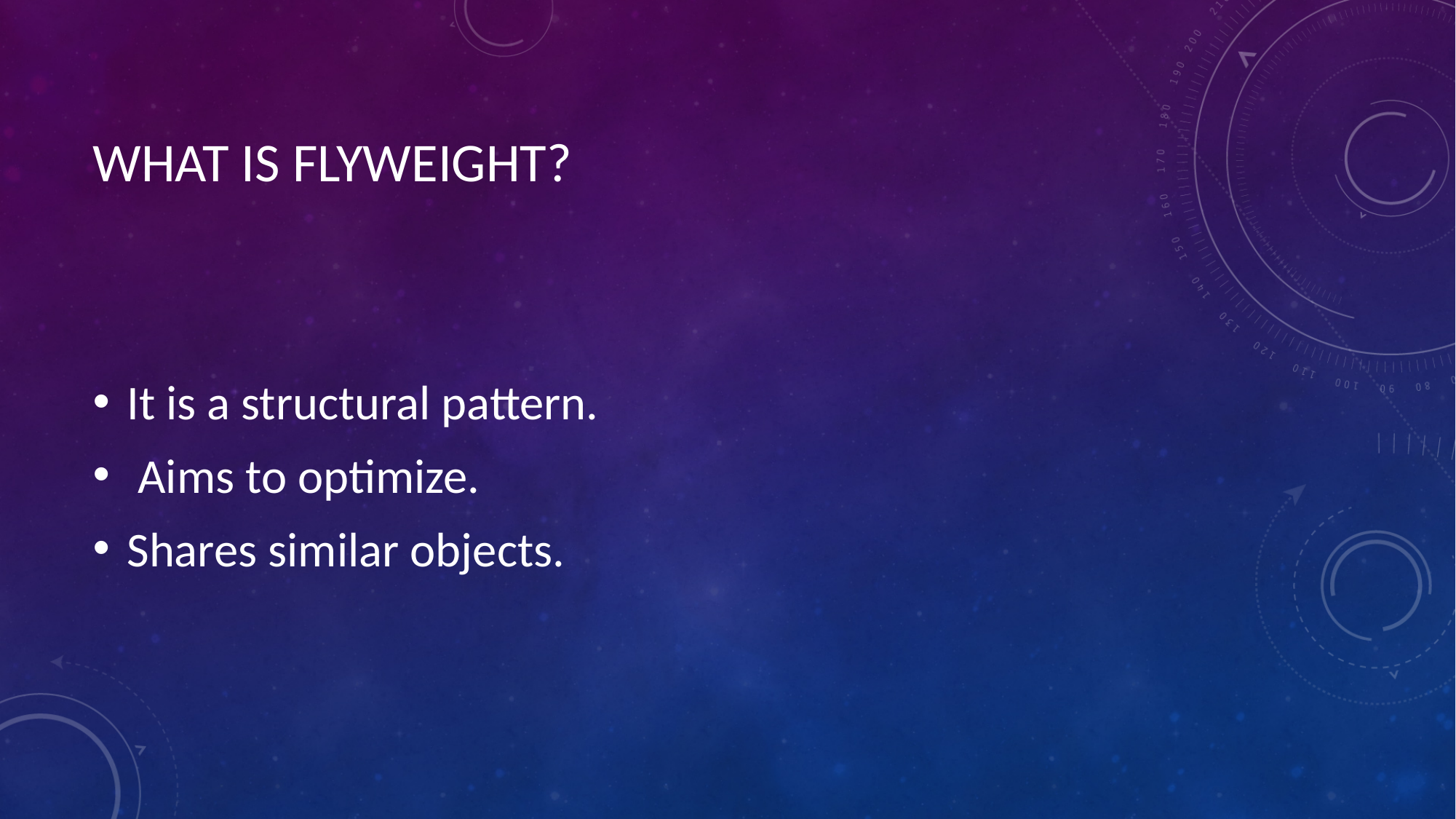

# What is flyweight?
It is a structural pattern.
 Aims to optimize.
Shares similar objects.